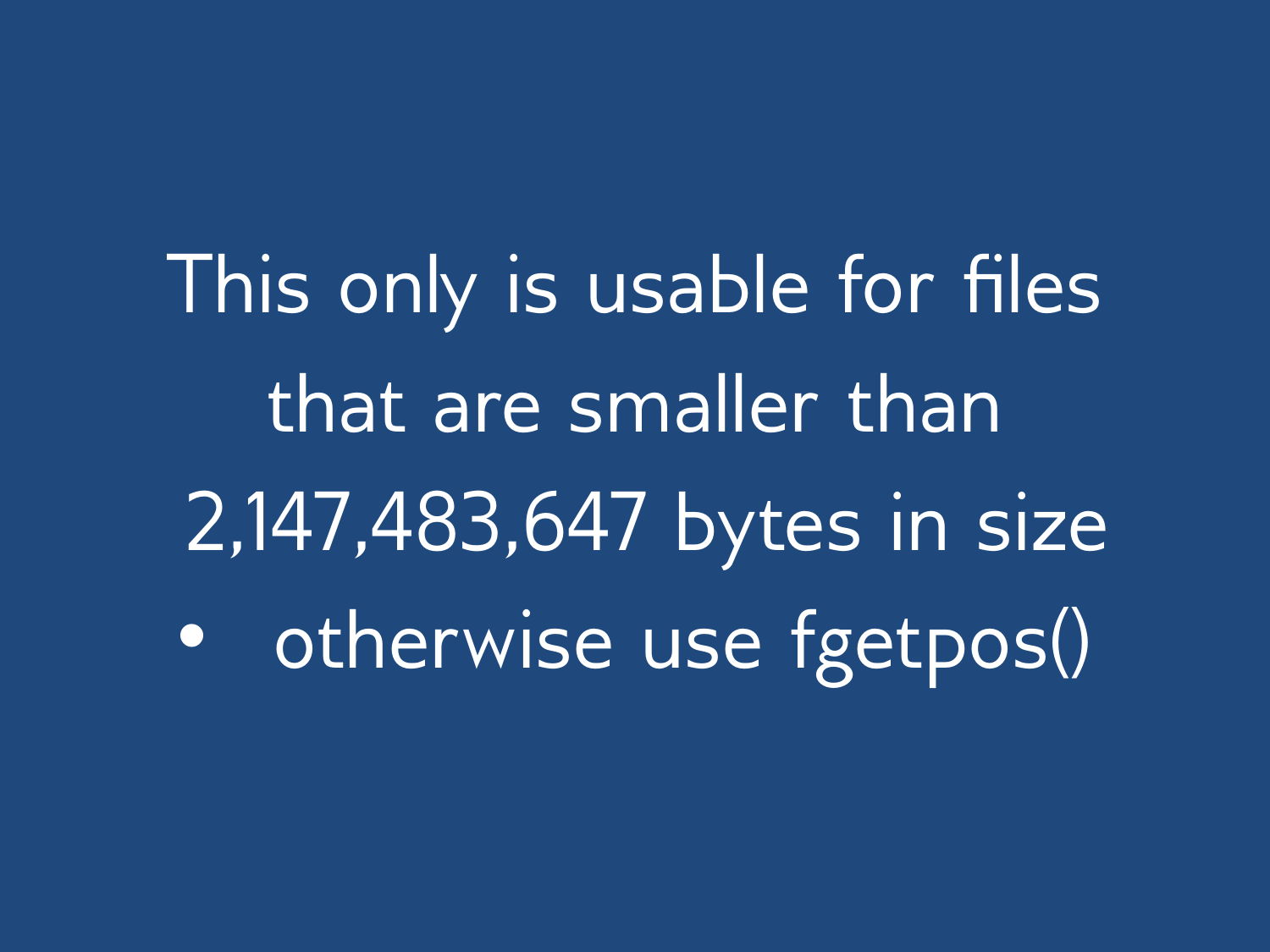

#
This only is usable for files
that are smaller than
 2,147,483,647 bytes in size
otherwise use fgetpos()